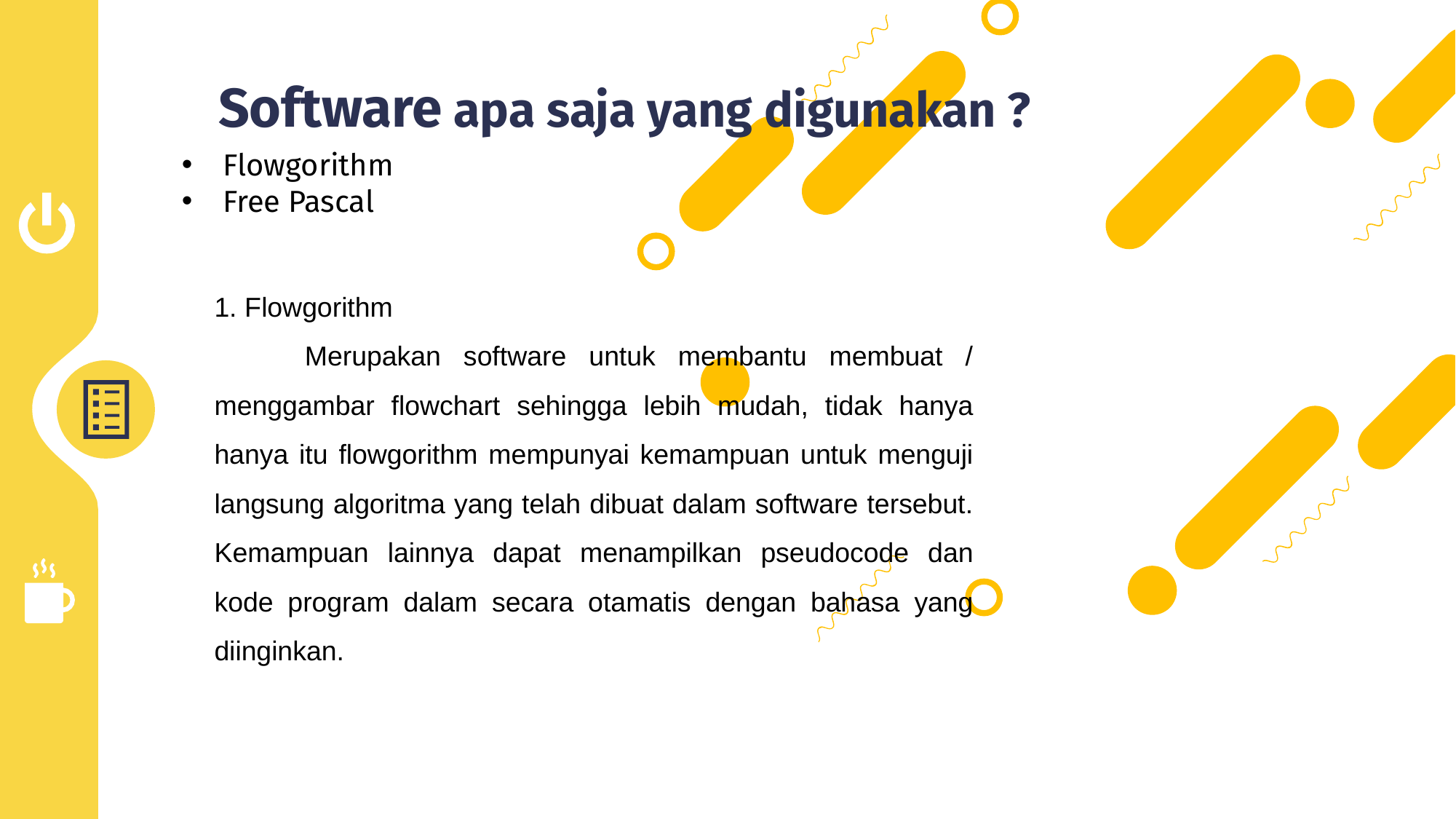

# Software apa saja yang digunakan ?
Flowgorithm
Free Pascal

1. Flowgorithm
    Merupakan software untuk membantu membuat / menggambar flowchart sehingga lebih mudah, tidak hanya hanya itu flowgorithm mempunyai kemampuan untuk menguji langsung algoritma yang telah dibuat dalam software tersebut. Kemampuan lainnya dapat menampilkan pseudocode dan kode program dalam secara otamatis dengan bahasa yang diinginkan.